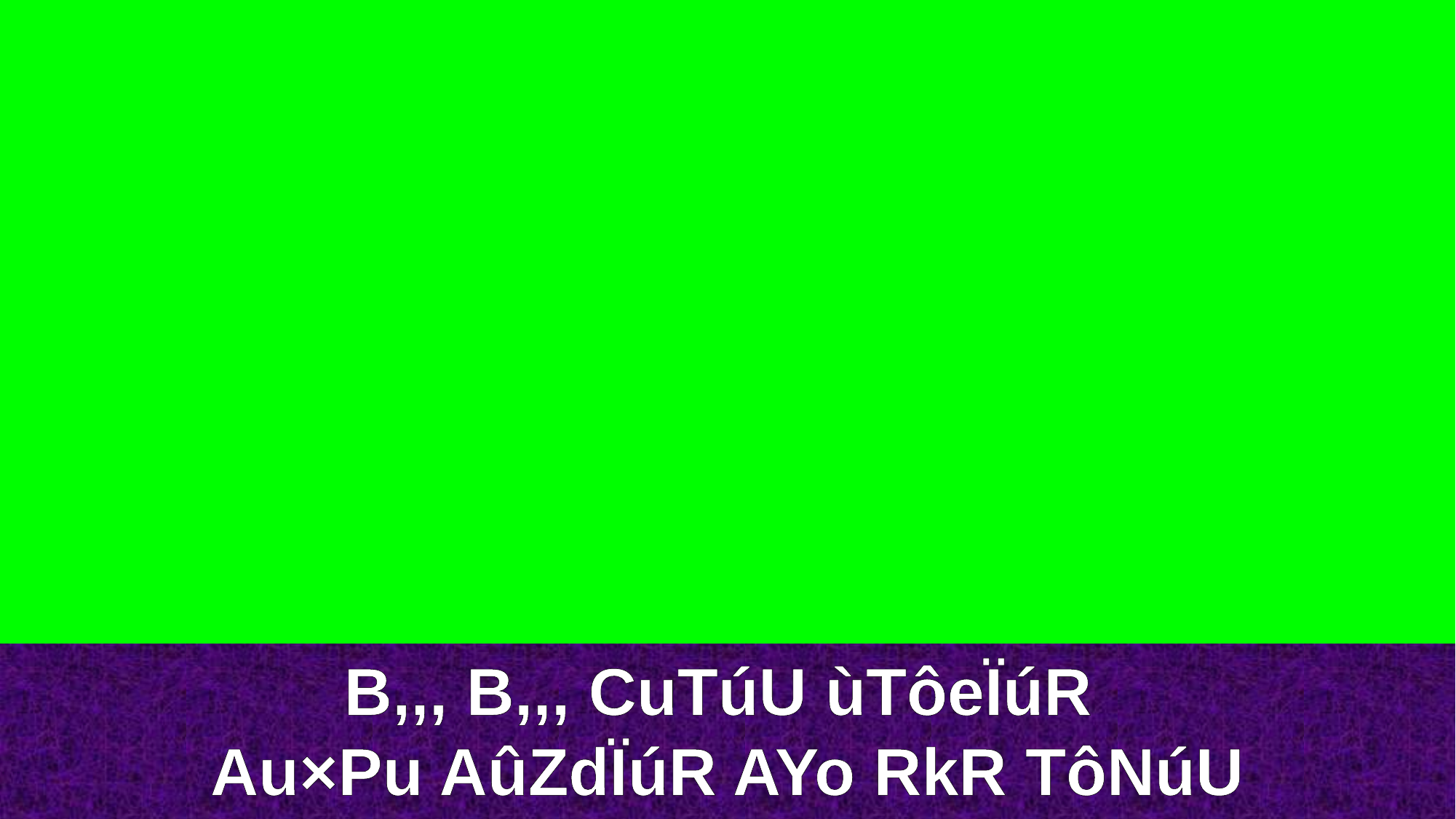

B,,, B,,, CuTúU ùTôeÏúR
Au×Pu AûZdÏúR AYo RkR TôNúU